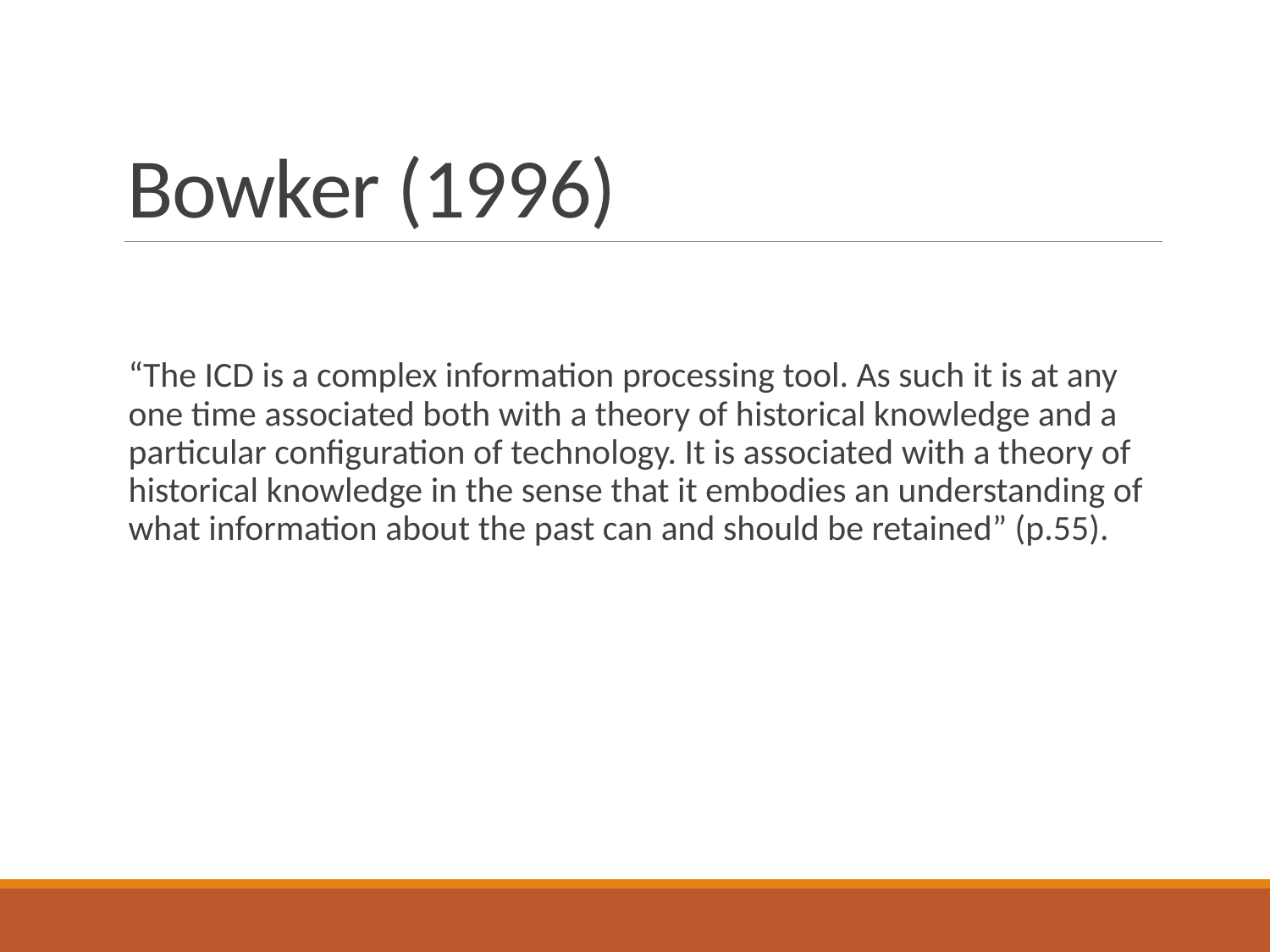

# Bowker (1996)
“The ICD is a complex information processing tool. As such it is at any one time associated both with a theory of historical knowledge and a particular configuration of technology. It is associated with a theory of historical knowledge in the sense that it embodies an understanding of what information about the past can and should be retained” (p.55).